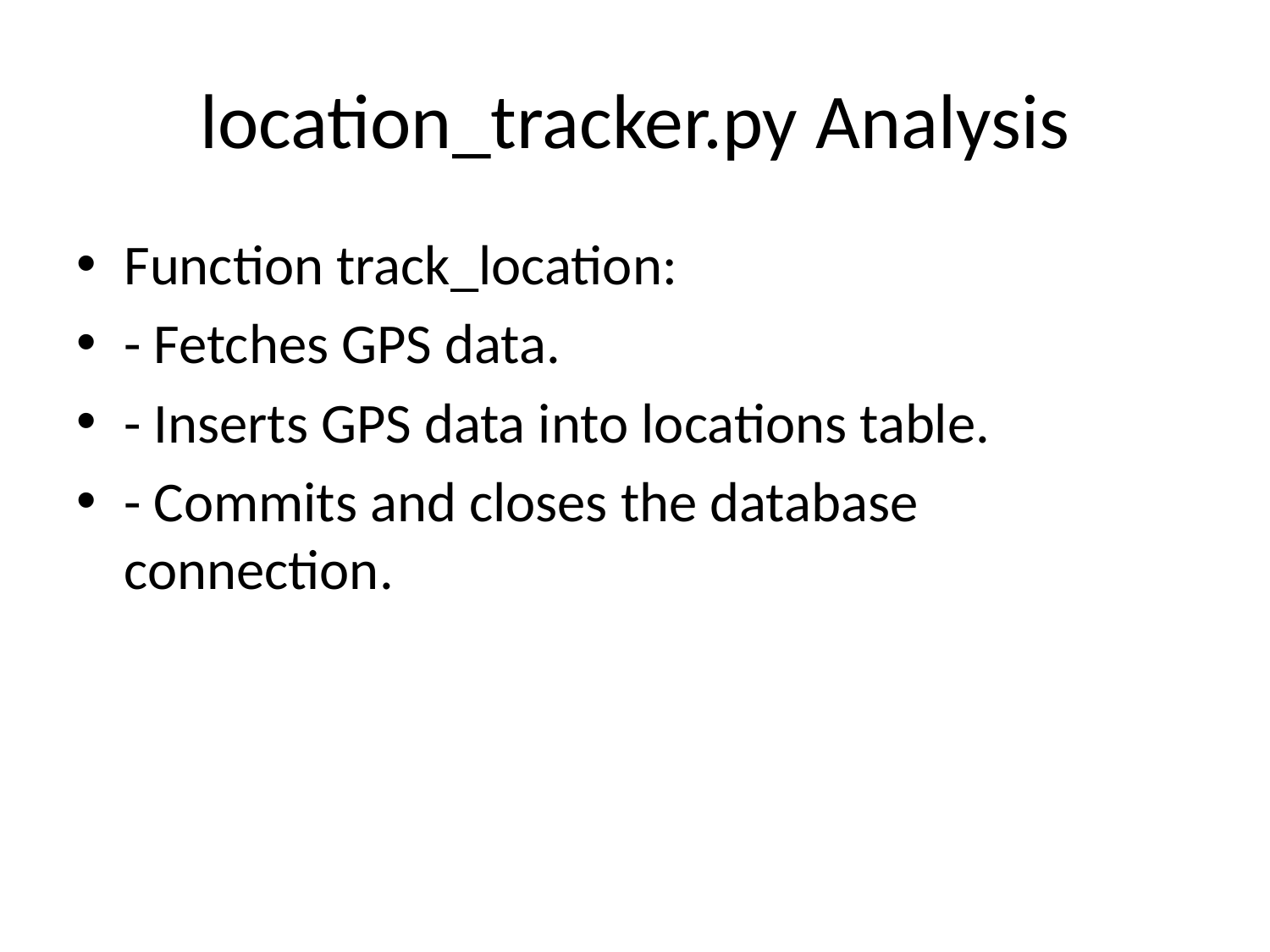

# location_tracker.py Analysis
Function track_location:
- Fetches GPS data.
- Inserts GPS data into locations table.
- Commits and closes the database connection.